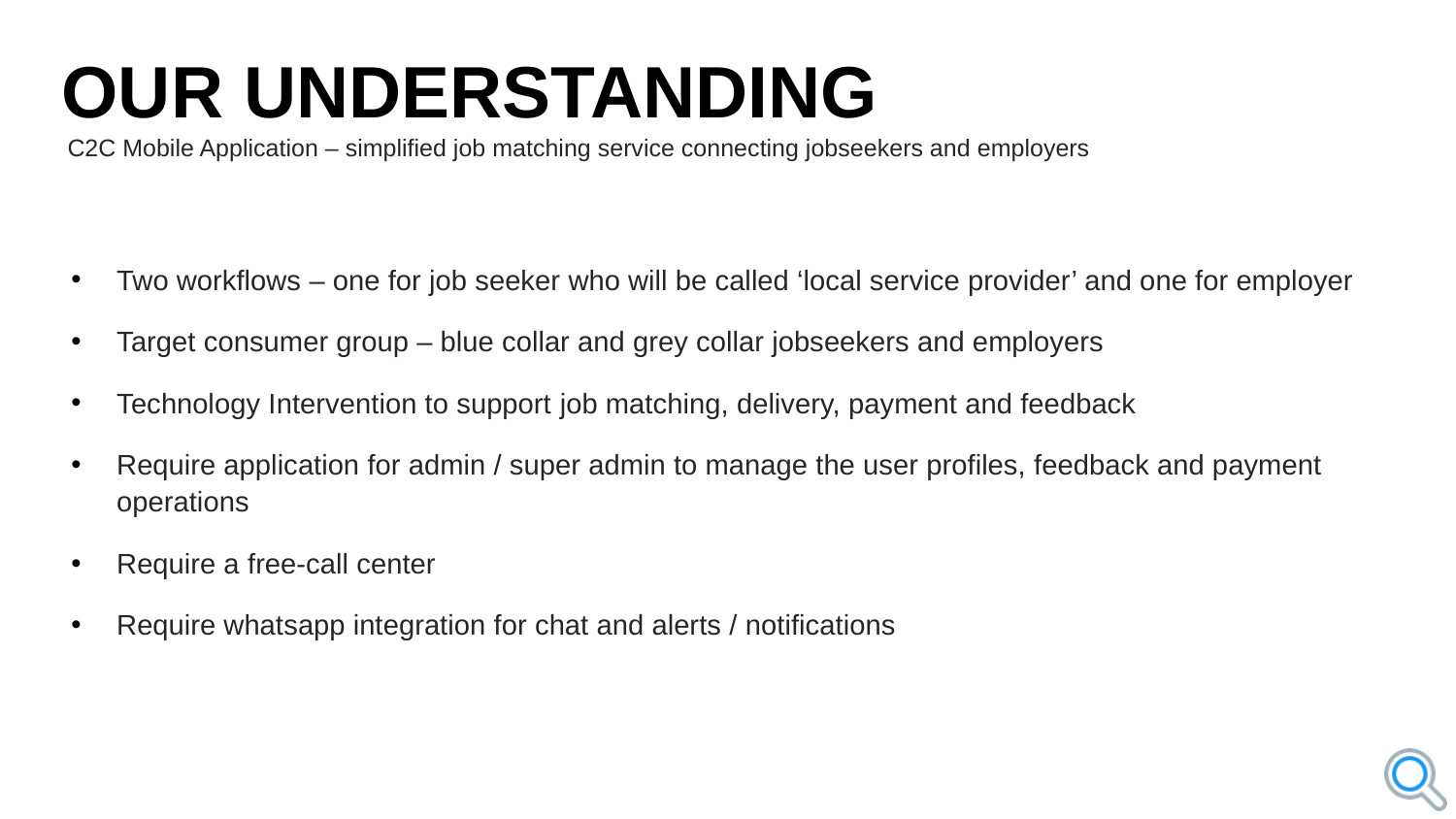

OUR UNDERSTANDING
C2C Mobile Application – simplified job matching service connecting jobseekers and employers
Two workflows – one for job seeker who will be called ‘local service provider’ and one for employer
Target consumer group – blue collar and grey collar jobseekers and employers
Technology Intervention to support job matching, delivery, payment and feedback
Require application for admin / super admin to manage the user profiles, feedback and payment operations
Require a free-call center
Require whatsapp integration for chat and alerts / notifications